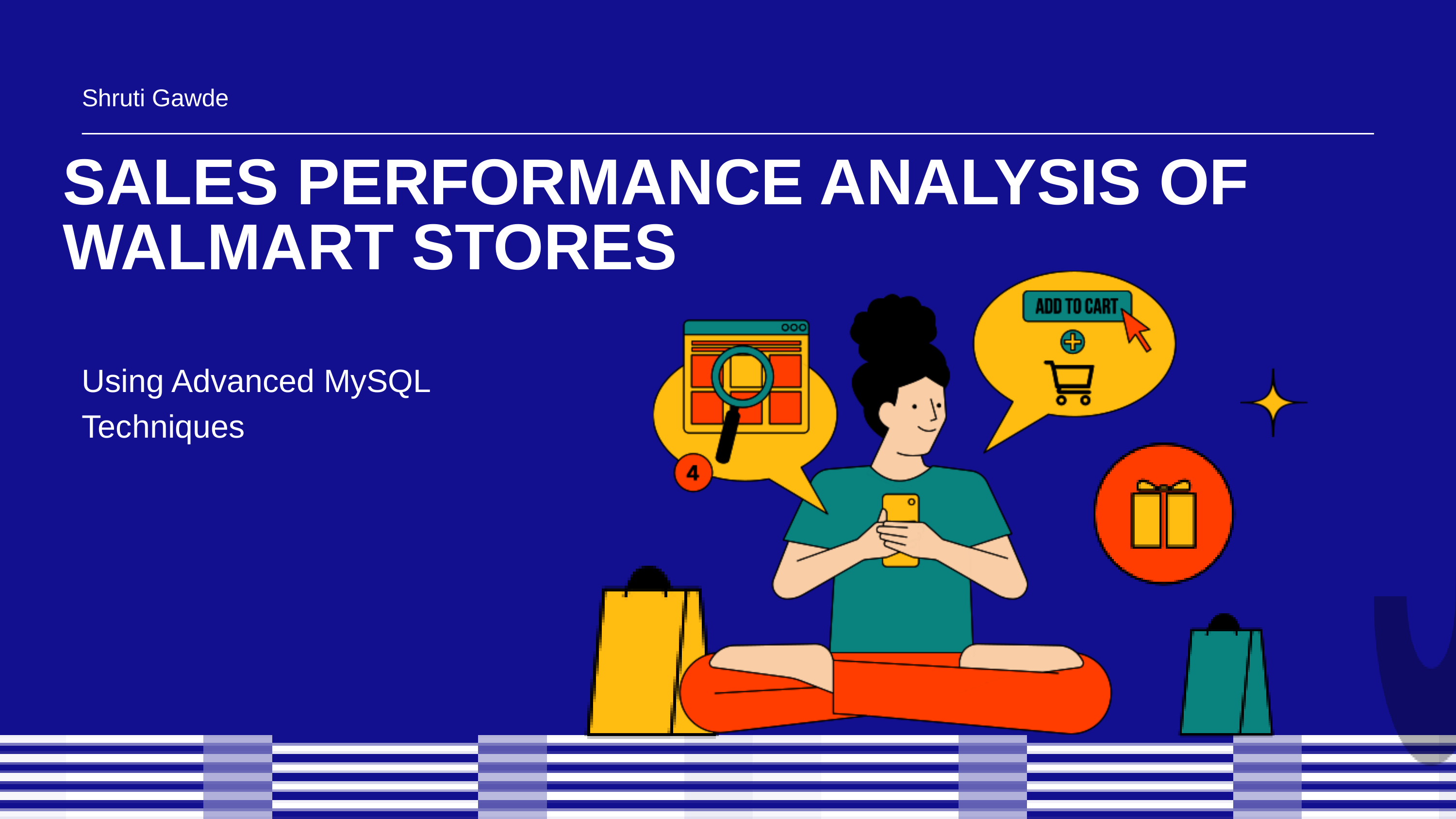

Shruti Gawde

SALES PERFORMANCE ANALYSIS OF WALMART STORES

Using Advanced MySQL Techniques